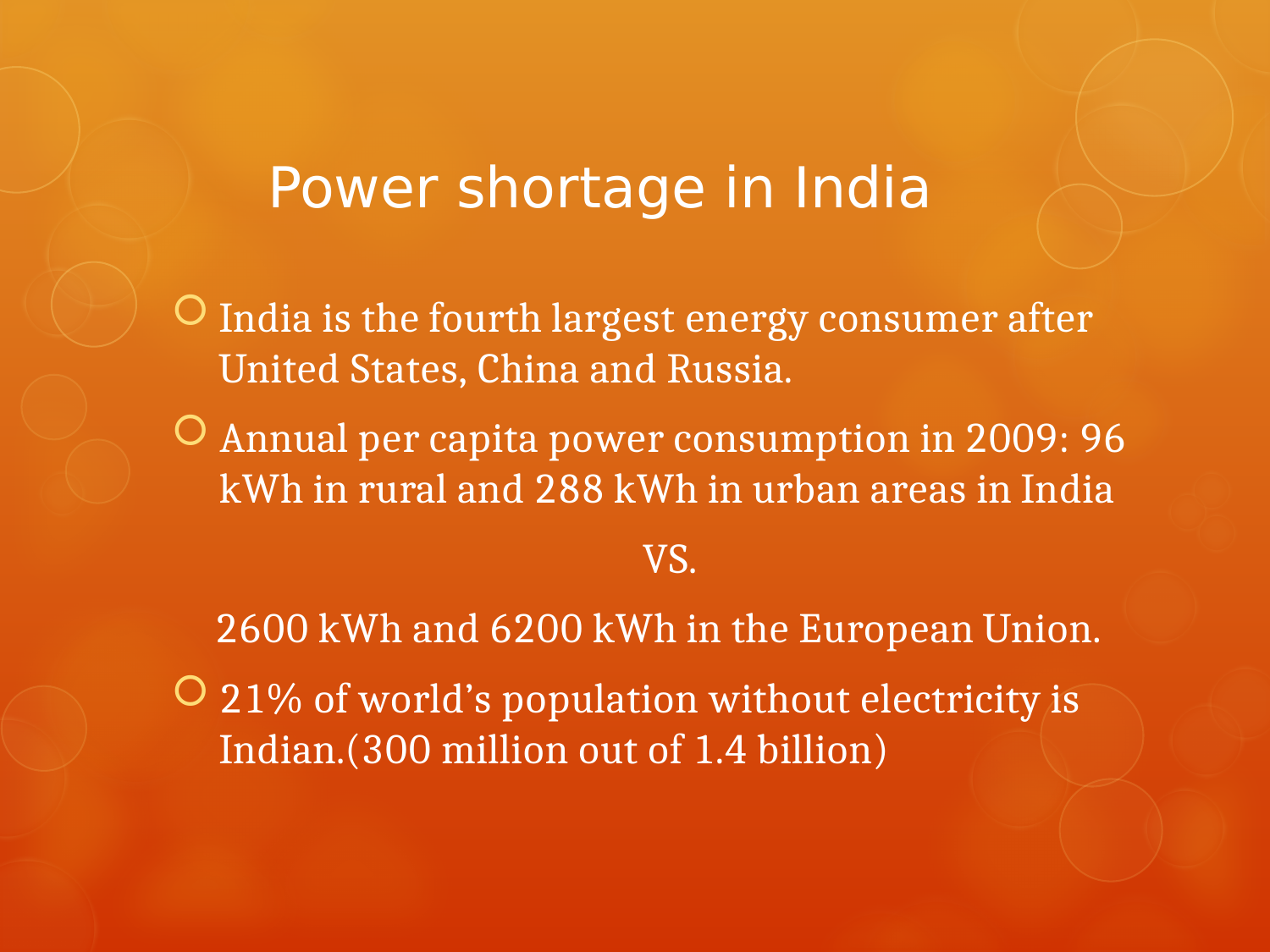

# Power shortage in India
India is the fourth largest energy consumer after United States, China and Russia.
Annual per capita power consumption in 2009: 96 kWh in rural and 288 kWh in urban areas in India
VS.
    2600 kWh and 6200 kWh in the European Union.
21% of world’s population without electricity is Indian.(300 million out of 1.4 billion)